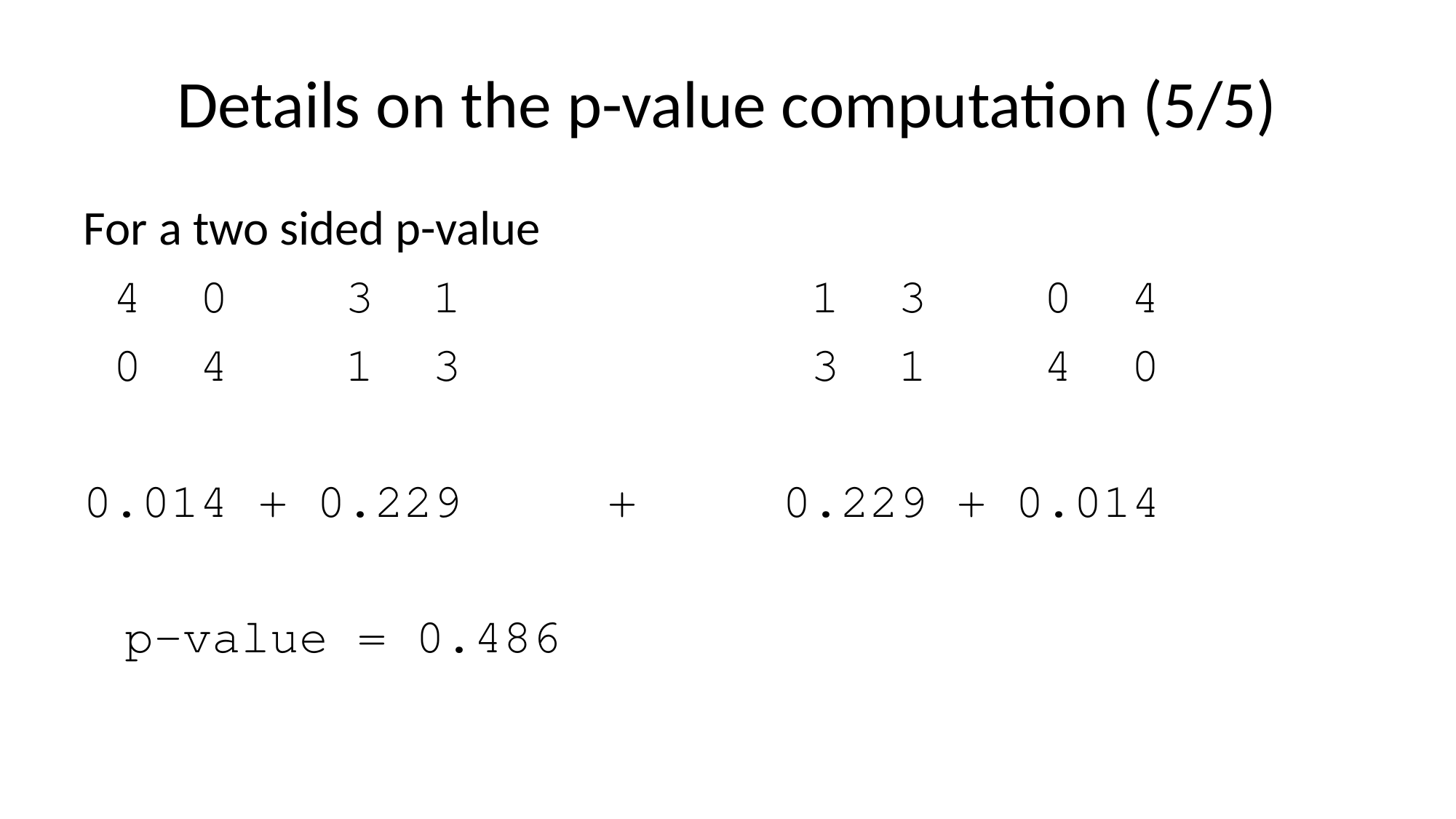

# Details on the p-value computation (5/5)
For a two sided p-value
 4  0    3  1            1  3    0  4
 0  4    1  3            3  1    4  0

0.014 + 0.229     +     0.229 + 0.014

p-value = 0.486